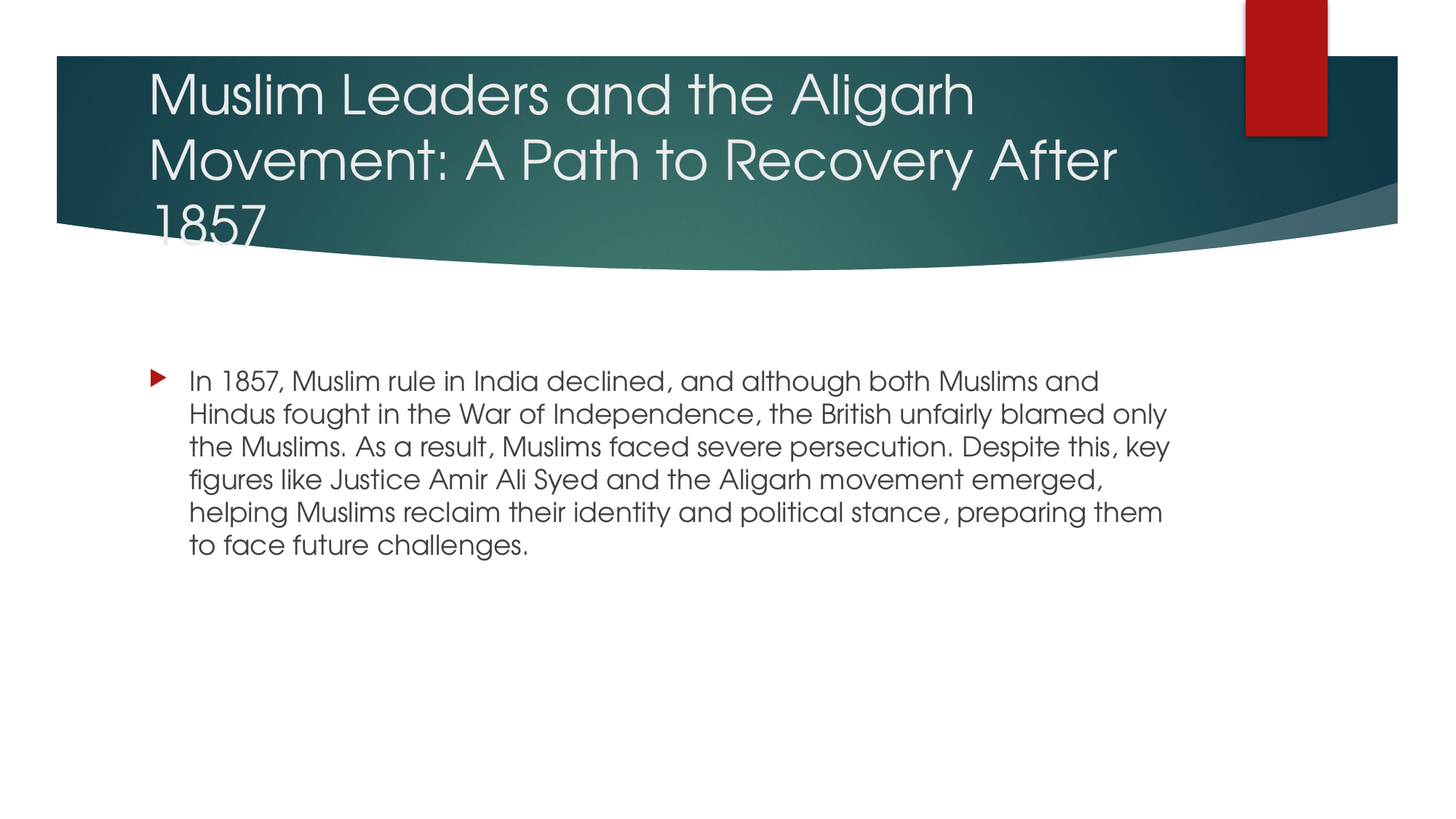

# Muslim Leaders and the Aligarh Movement: A Path to Recovery After 1857

In 1857, Muslim rule in India declined, and although both Muslims and Hindus fought in the War of Independence, the British unfairly blamed only the Muslims. As a result, Muslims faced severe persecution. Despite this, key figures like Justice Amir Ali Syed and the Aligarh movement emerged, helping Muslims reclaim their identity and political stance, preparing them to face future challenges.